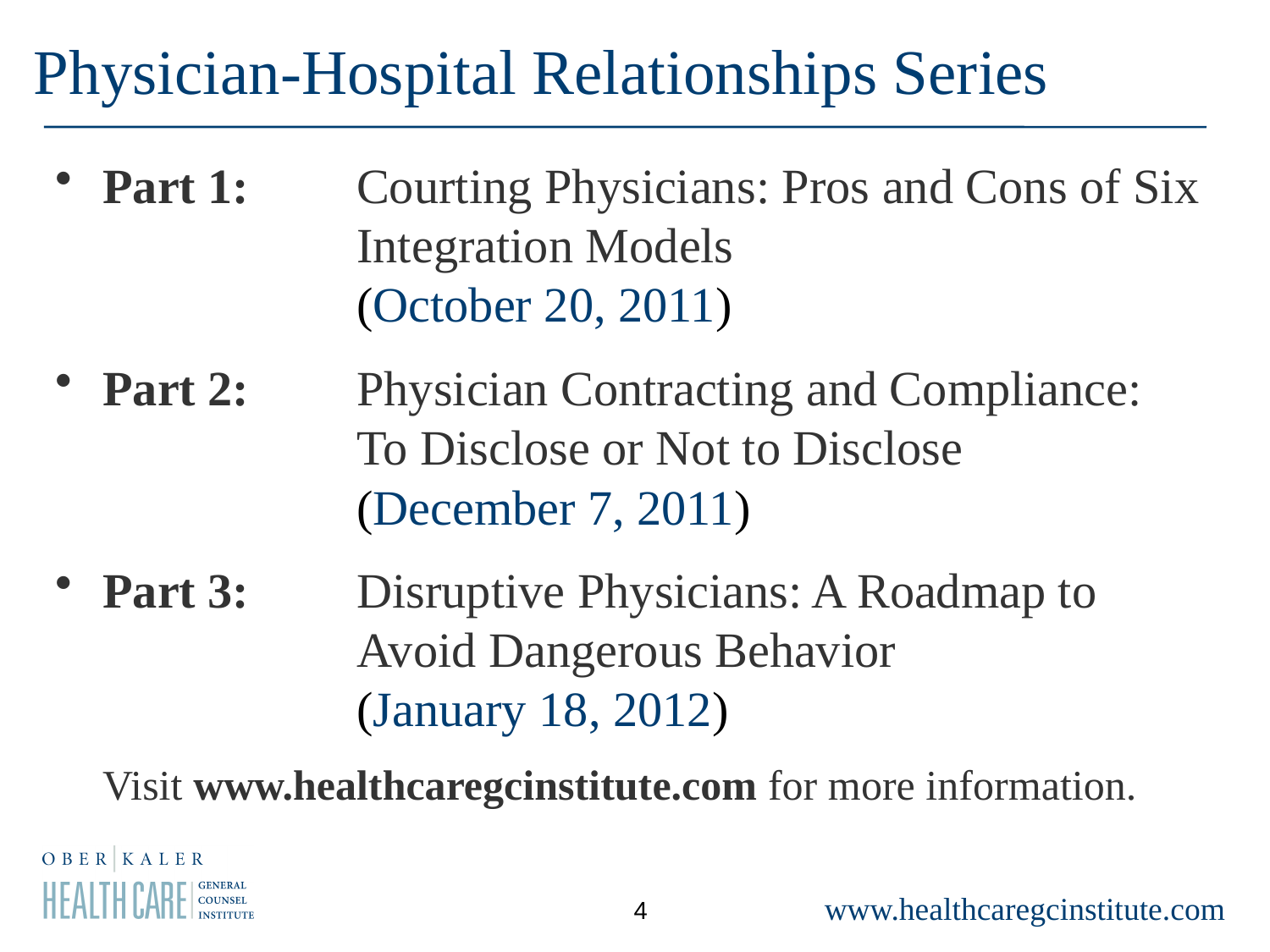

# Physician-Hospital Relationships Series
Part 1: 	Courting Physicians: Pros and Cons of Six
		Integration Models
		(October 20, 2011)
Part 2: 	Physician Contracting and Compliance:
		To Disclose or Not to Disclose
		(December 7, 2011)
Part 3: 	Disruptive Physicians: A Roadmap to
		Avoid Dangerous Behavior
		(January 18, 2012)
	Visit www.healthcaregcinstitute.com for more information.
4